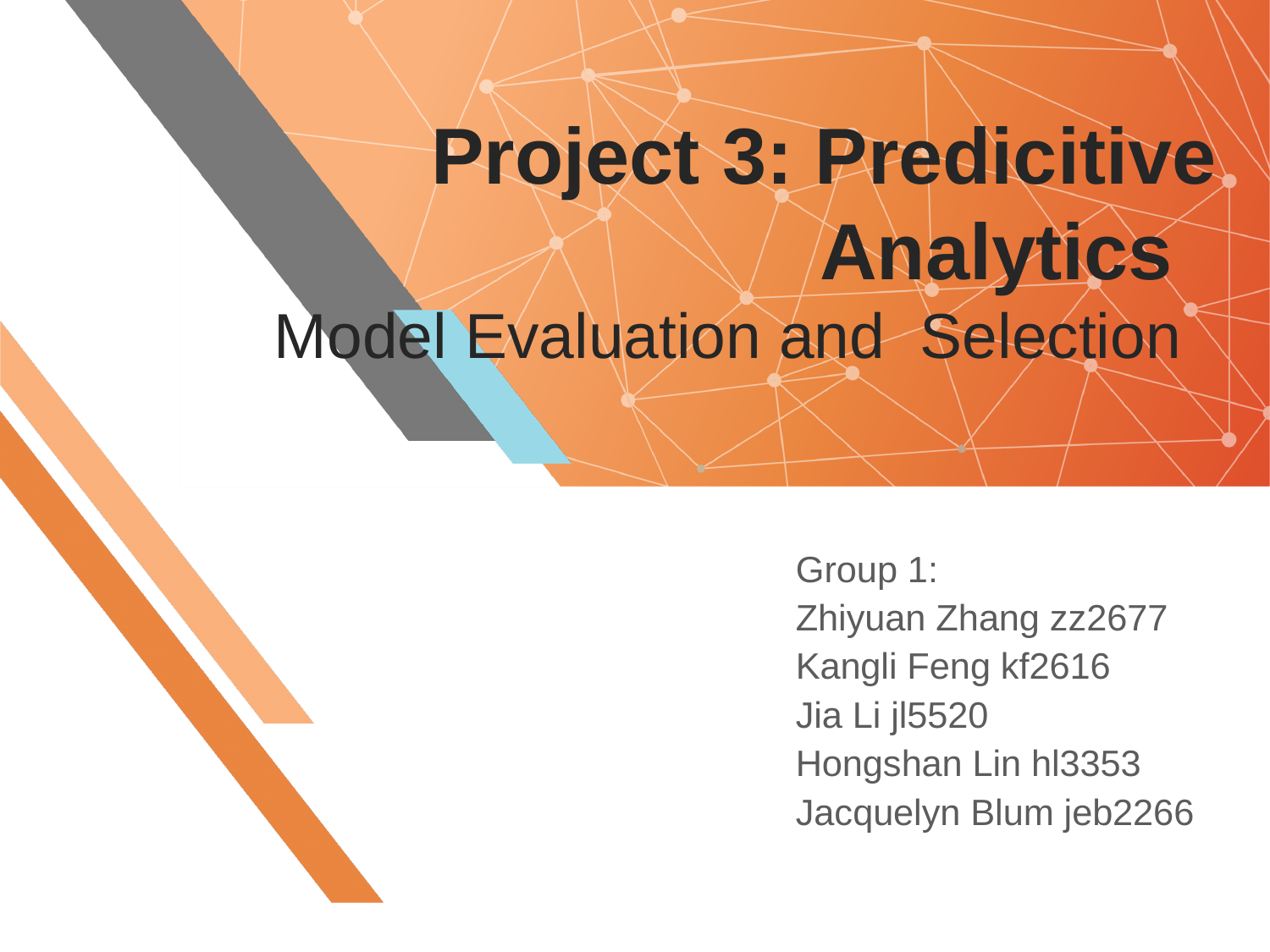

# Project 3: Predicitive Analytics Model Evaluation and  Selection
Group 1:
Zhiyuan Zhang zz2677
Kangli Feng kf2616
Jia Li jl5520
Hongshan Lin hl3353
Jacquelyn Blum jeb2266